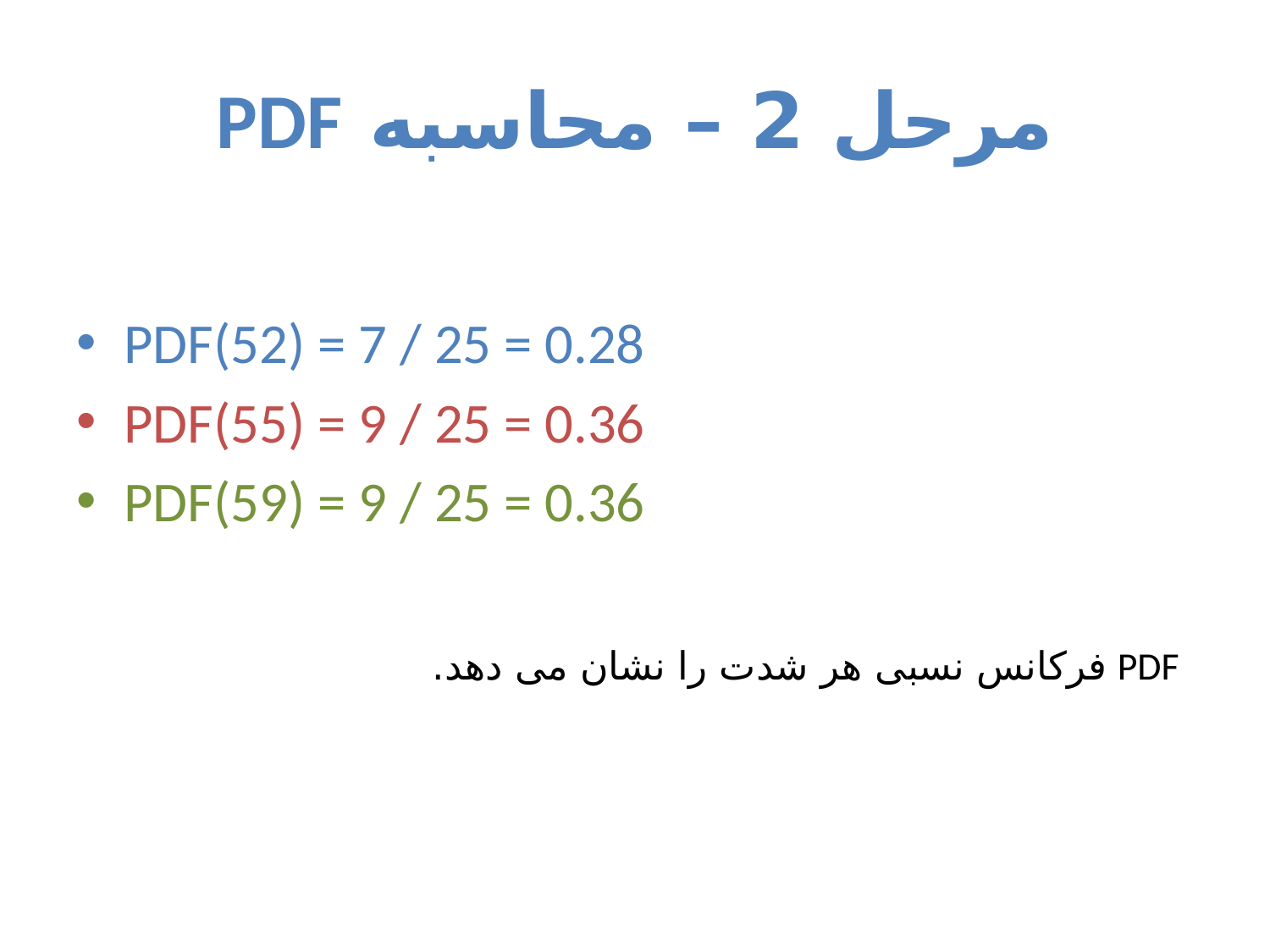

# مرحل 2 – محاسبه PDF

PDF(52) = 7 / 25 = 0.28
PDF(55) = 9 / 25 = 0.36
PDF(59) = 9 / 25 = 0.36

 PDF فرکانس نسبی هر شدت را نشان می دهد.